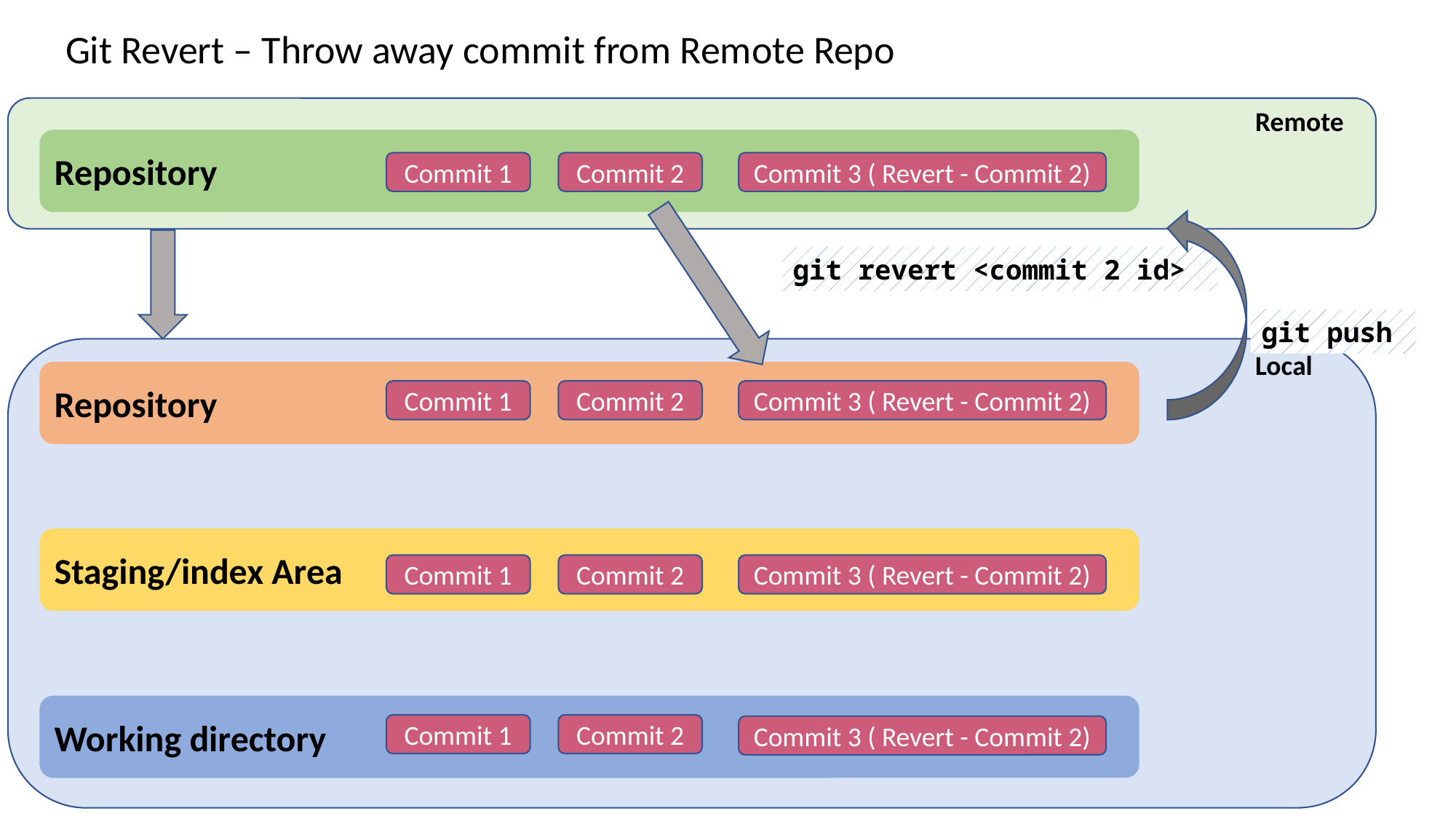

# Git Revert – Throw away commit from Remote Repo

Remote
Repository
Commit 1
Commit 2
Commit 3 ( Revert - Commit 2)

git revert <commit 2 id>

git push

Local
Repository
Commit 1
Commit 2
Commit 3 ( Revert - Commit 2)
Staging/index Area
Commit 1
Commit 2
Commit 3 ( Revert - Commit 2)
Working directory
Commit 1
Commit 2
Commit 3 ( Revert - Commit 2)